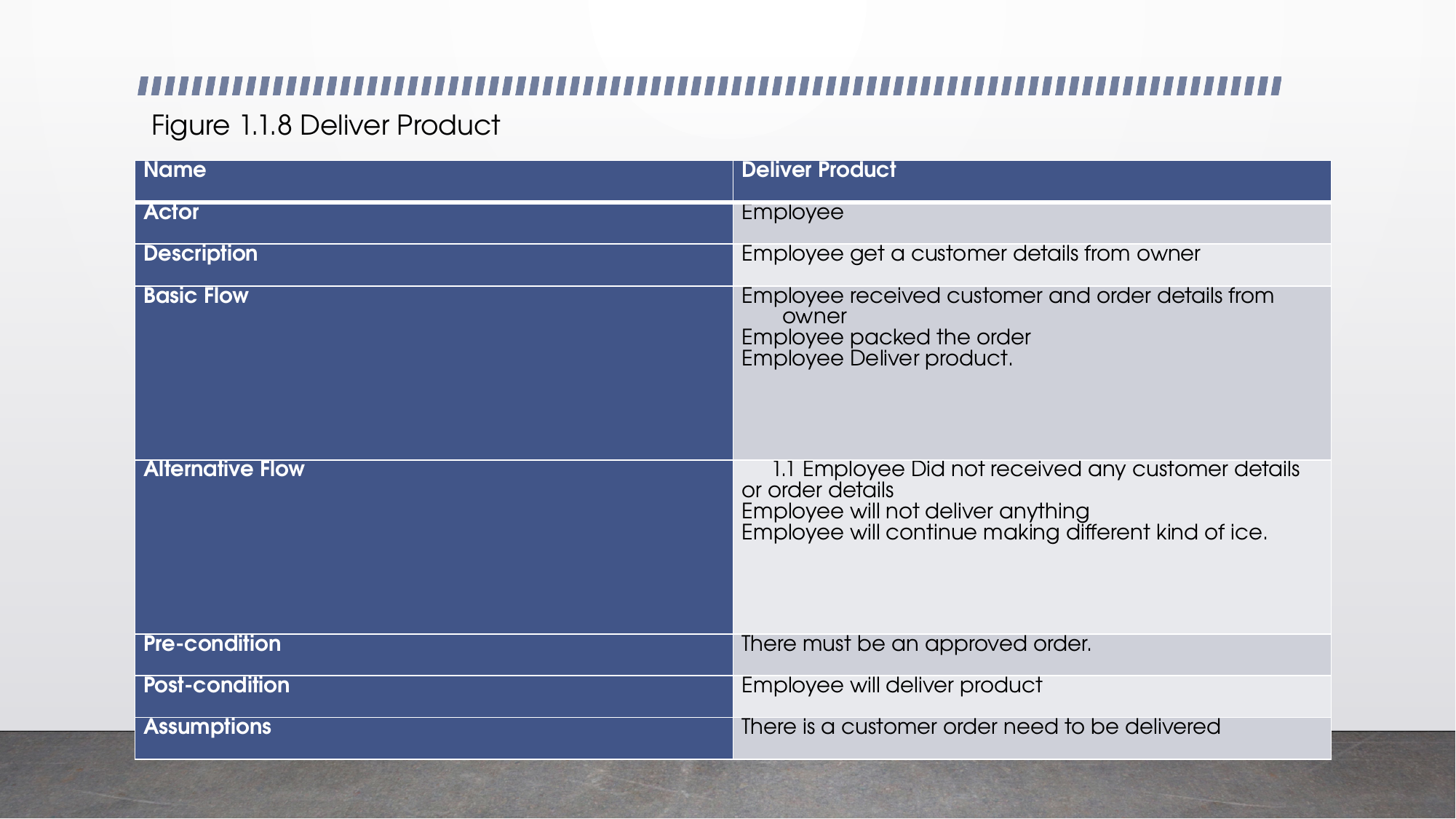

Figure 1.1.8 Deliver Product

| Name | Deliver Product |
| --- | --- |
| Actor | Employee |
| Description | Employee get a customer details from owner |
| Basic Flow | Employee received customer and order details from owner Employee packed the order Employee Deliver product. |
| Alternative Flow | 1.1 Employee Did not received any customer details or order details Employee will not deliver anything Employee will continue making different kind of ice. |
| Pre-condition | There must be an approved order. |
| Post-condition | Employee will deliver product |
| Assumptions | There is a customer order need to be delivered |